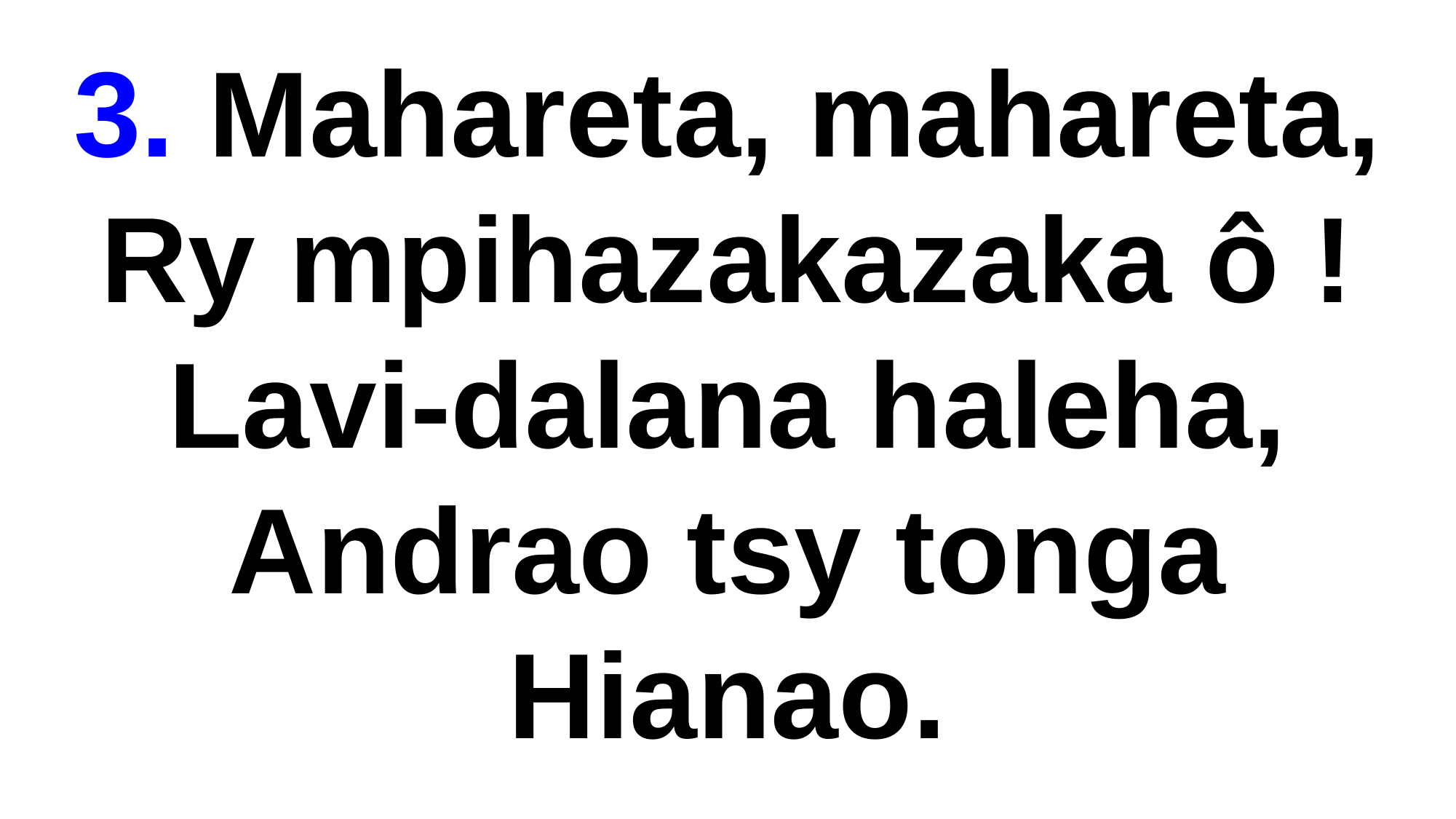

3. Mahareta, mahareta,
Ry mpihazakazaka ô !
Lavi-dalana haleha,
Andrao tsy tonga Hianao.